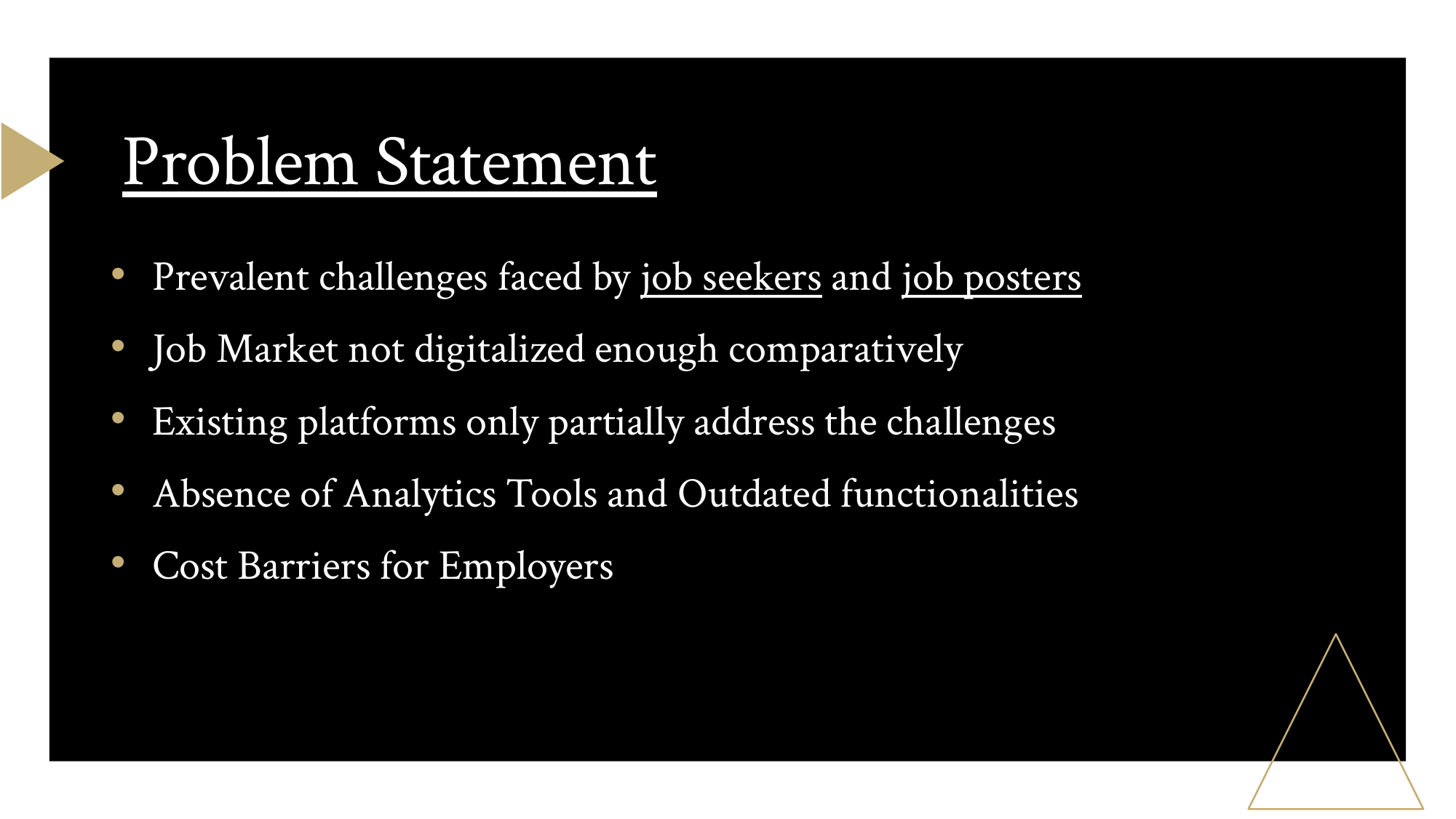

# Problem Statement
Prevalent challenges faced by job seekers and job posters
Job Market not digitalized enough comparatively
Existing platforms only partially address the challenges
Absence of Analytics Tools and Outdated functionalities
Cost Barriers for Employers